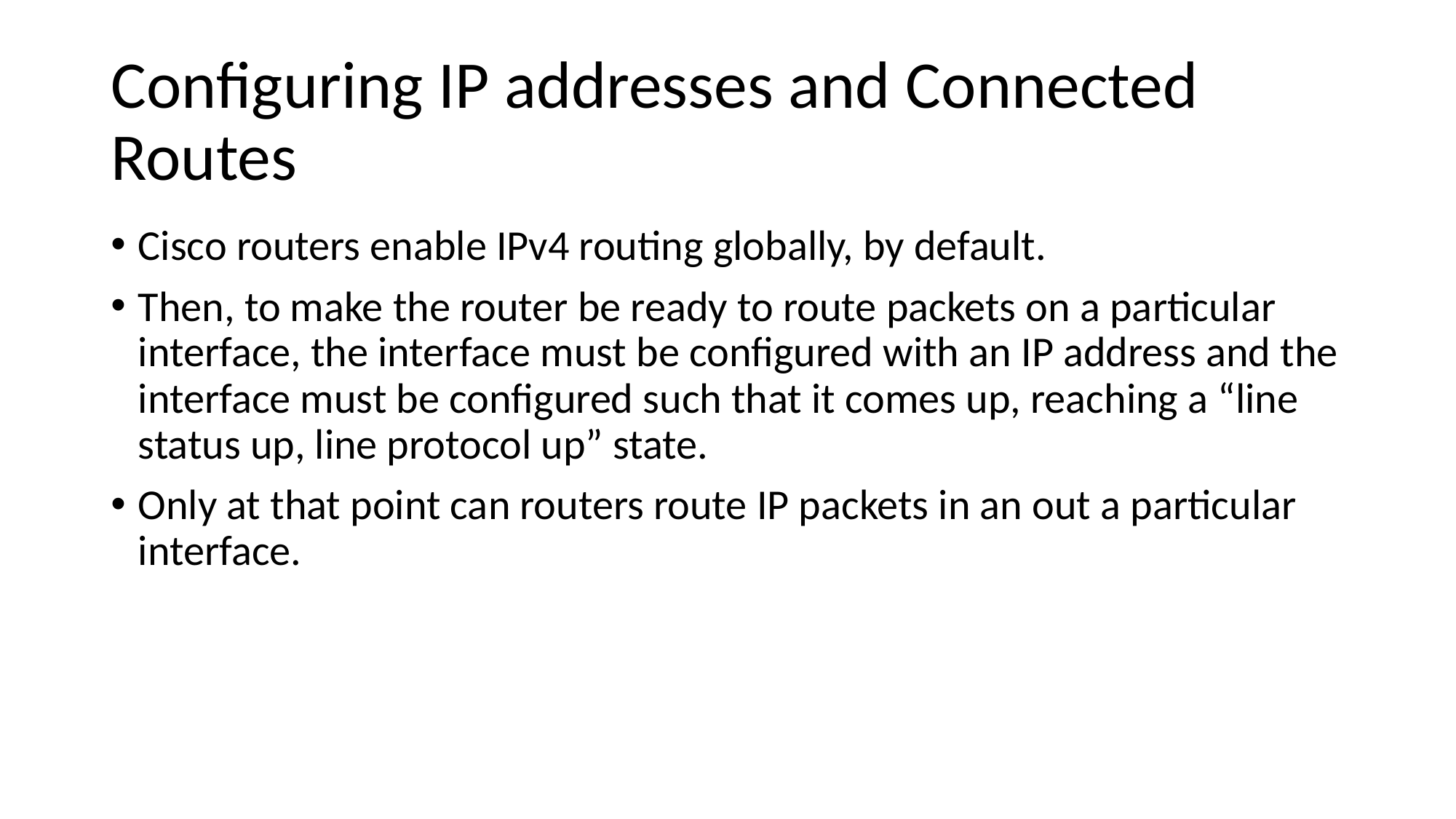

# Configuring IP addresses and Connected Routes
Cisco routers enable IPv4 routing globally, by default.
Then, to make the router be ready to route packets on a particular interface, the interface must be configured with an IP address and the interface must be configured such that it comes up, reaching a “line status up, line protocol up” state.
Only at that point can routers route IP packets in an out a particular interface.